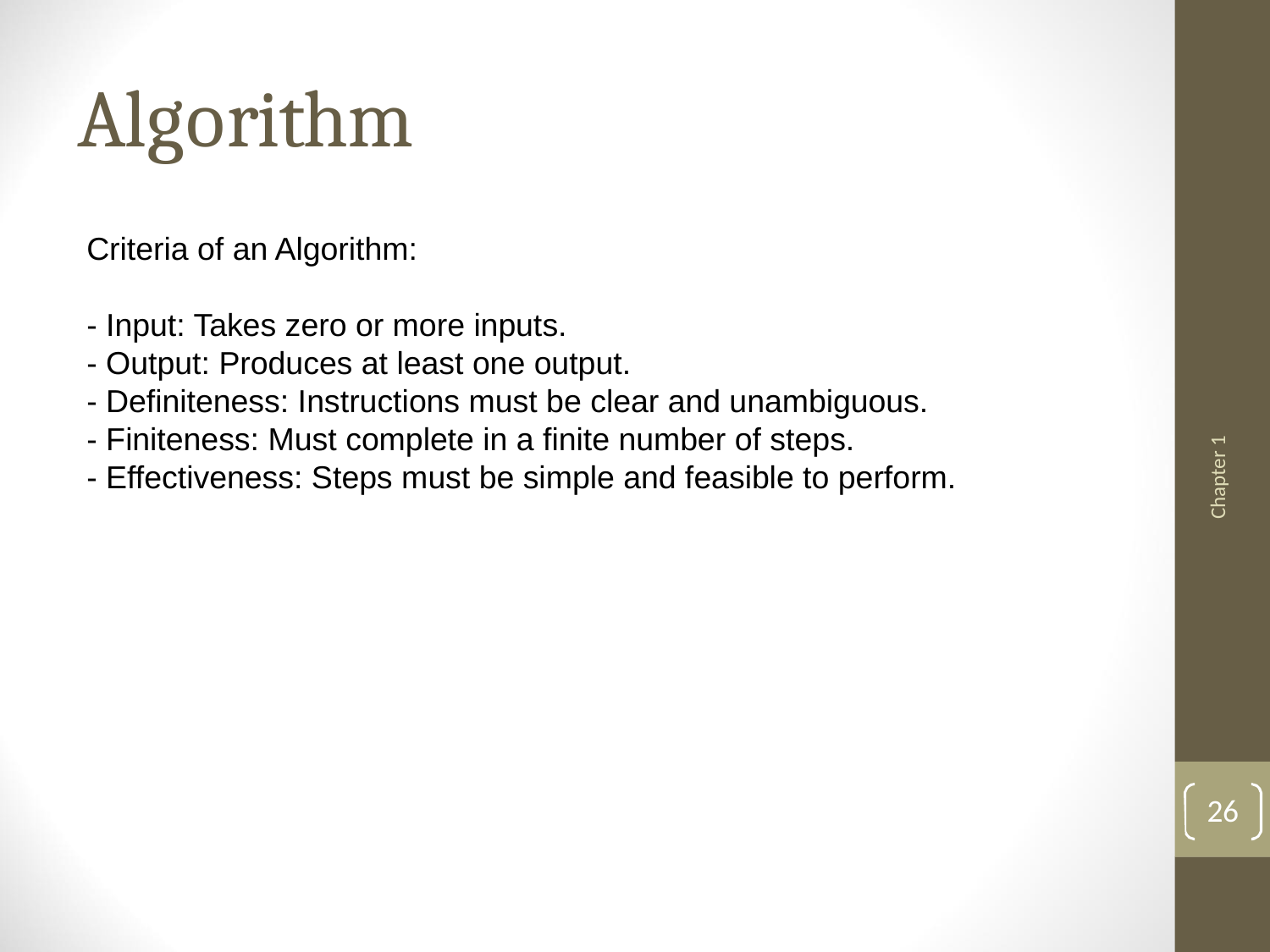

# Algorithm
Criteria of an Algorithm:

- Input: Takes zero or more inputs.
- Output: Produces at least one output.
- Definiteness: Instructions must be clear and unambiguous.
- Finiteness: Must complete in a finite number of steps.
- Effectiveness: Steps must be simple and feasible to perform.
Chapter 1

26